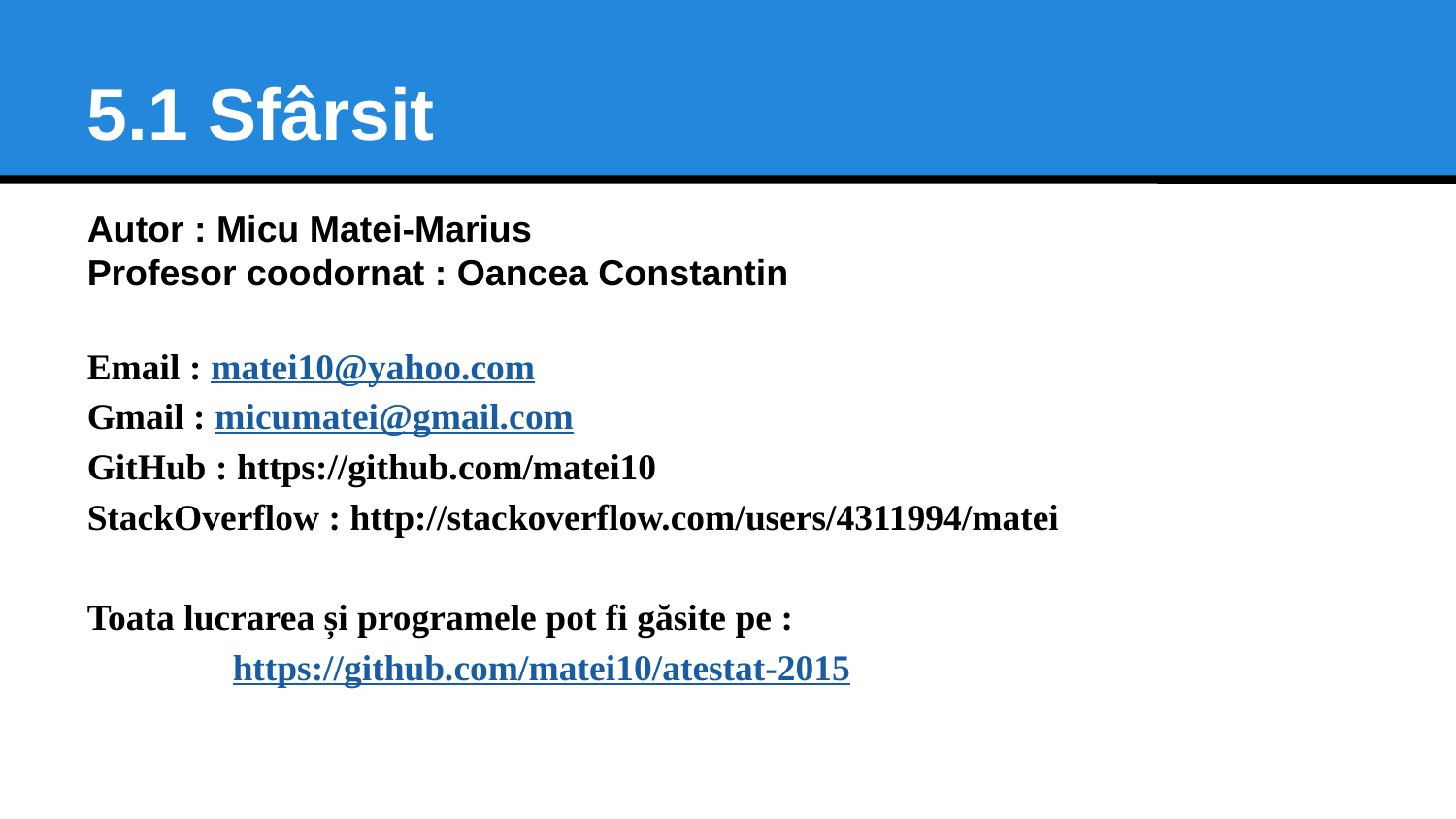

5.1 Sfârsit
Autor : Micu Matei-Marius
Profesor coodornat : Oancea Constantin

Email : matei10@yahoo.com
Gmail : micumatei@gmail.com
GitHub : https://github.com/matei10
StackOverflow : http://stackoverflow.com/users/4311994/matei

Toata lucrarea și programele pot fi găsite pe :
	https://github.com/matei10/atestat-2015